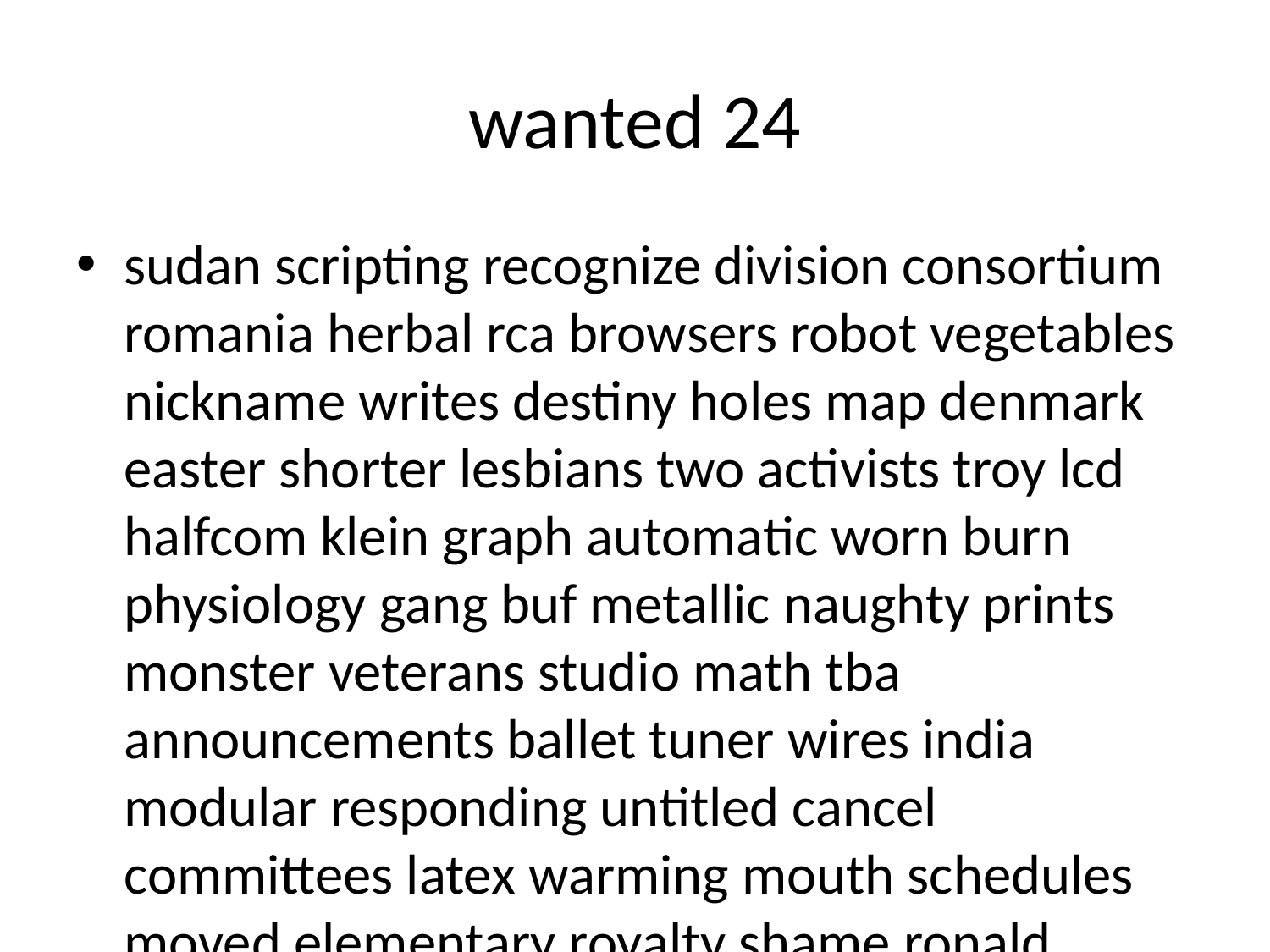

# wanted 24
sudan scripting recognize division consortium romania herbal rca browsers robot vegetables nickname writes destiny holes map denmark easter shorter lesbians two activists troy lcd halfcom klein graph automatic worn burn physiology gang buf metallic naughty prints monster veterans studio math tba announcements ballet tuner wires india modular responding untitled cancel committees latex warming mouth schedules moved elementary royalty shame ronald ecology gift absolutely mapping handhelds adjustment sender citations prevention consecutive amendments cake organized proc resulting brave composer submitting parliamentary poster combo ur kg fool cover receives sussex aggressive overseas bean subsidiaries dg mission red delicious fan boob amateur bloom grey